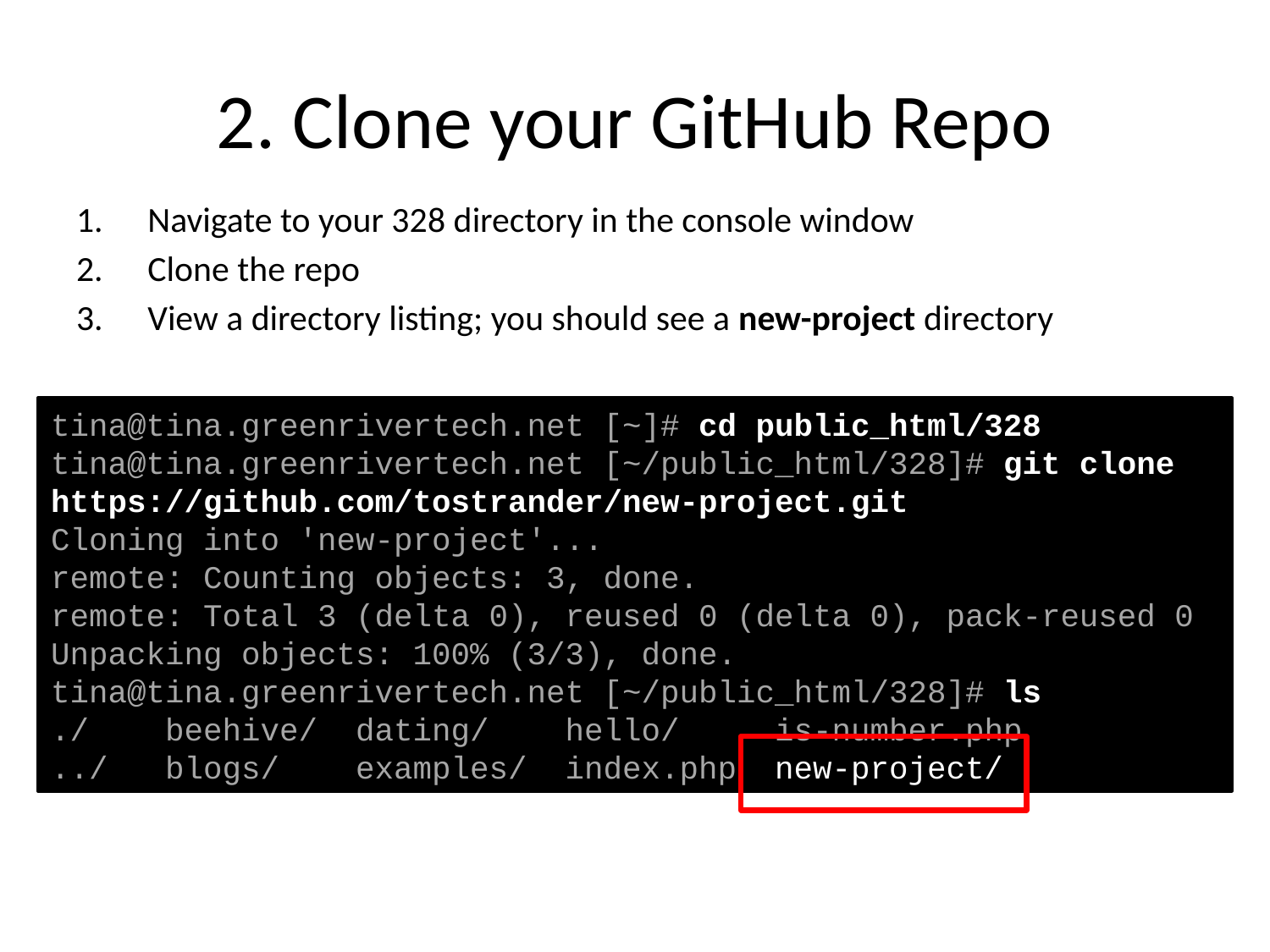

# 2. Clone your GitHub Repo
Navigate to your 328 directory in the console window
Clone the repo
View a directory listing; you should see a new-project directory
tina@tina.greenrivertech.net [~]# cd public_html/328
tina@tina.greenrivertech.net [~/public_html/328]# git clone https://github.com/tostrander/new-project.git
Cloning into 'new-project'...
remote: Counting objects: 3, done.
remote: Total 3 (delta 0), reused 0 (delta 0), pack-reused 0
Unpacking objects: 100% (3/3), done.
tina@tina.greenrivertech.net [~/public_html/328]# ls
./    beehive/  dating/    hello/     is-number.php
../   blogs/    examples/  index.php  new-project/